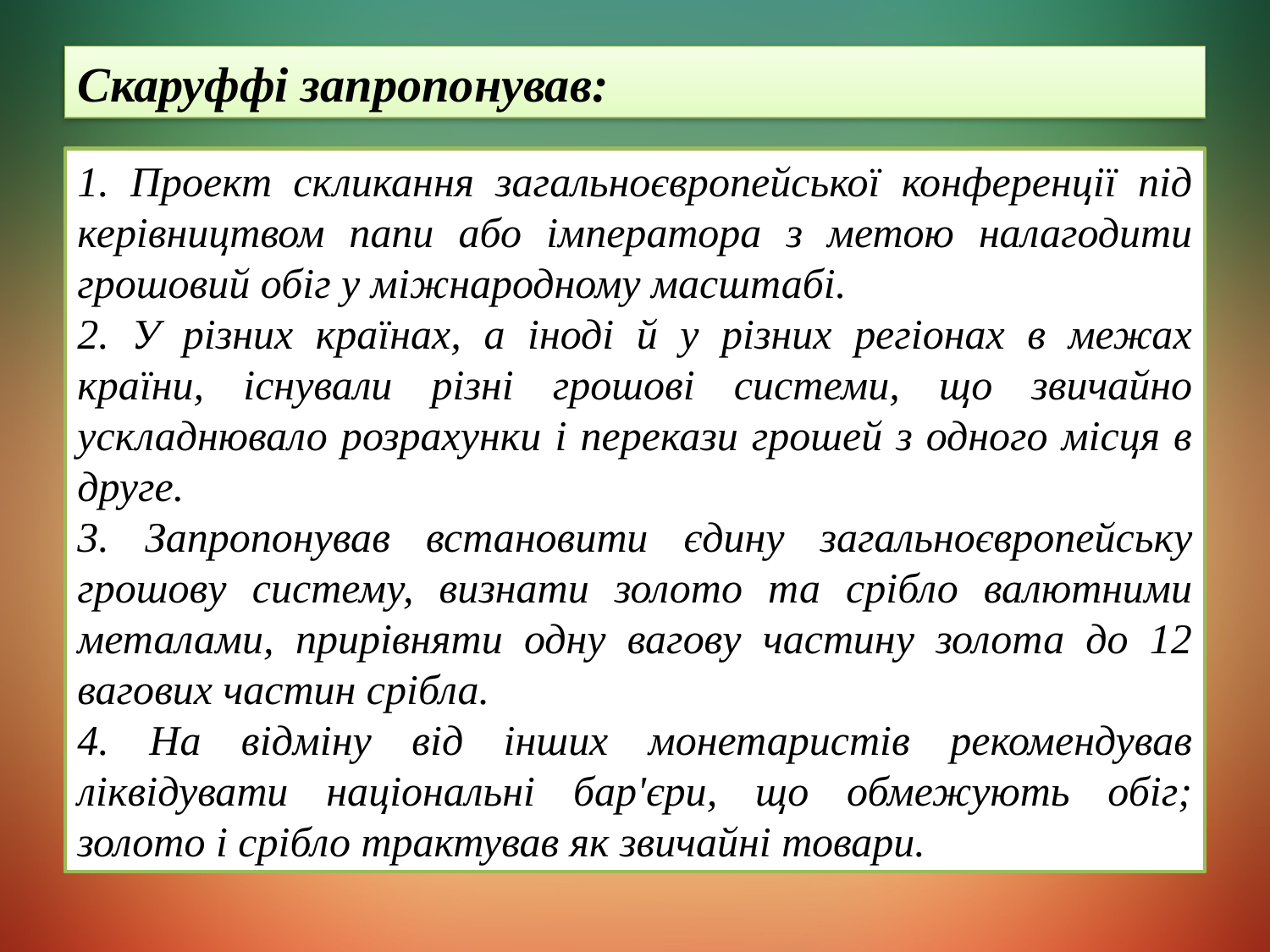

Скаруффі запропонував:
1. Проект скликання загальноєвропейської конференції під керівництвом папи або імператора з метою налагодити грошовий обіг у міжнародному масштабі.
2. У різних країнах, а іноді й у різних регіонах в межах країни, існували різні грошові системи, що звичайно ускладнювало розрахунки і перекази грошей з одного місця в друге.
3. Запропонував встановити єдину загальноєвропейську грошову систему, визнати золото та срібло валютними металами, прирівняти одну вагову частину золота до 12 вагових частин срібла.
4. На відміну від інших монетаристів рекомендував ліквідувати національні бар'єри, що обмежують обіг; золото і срібло трактував як звичайні товари.